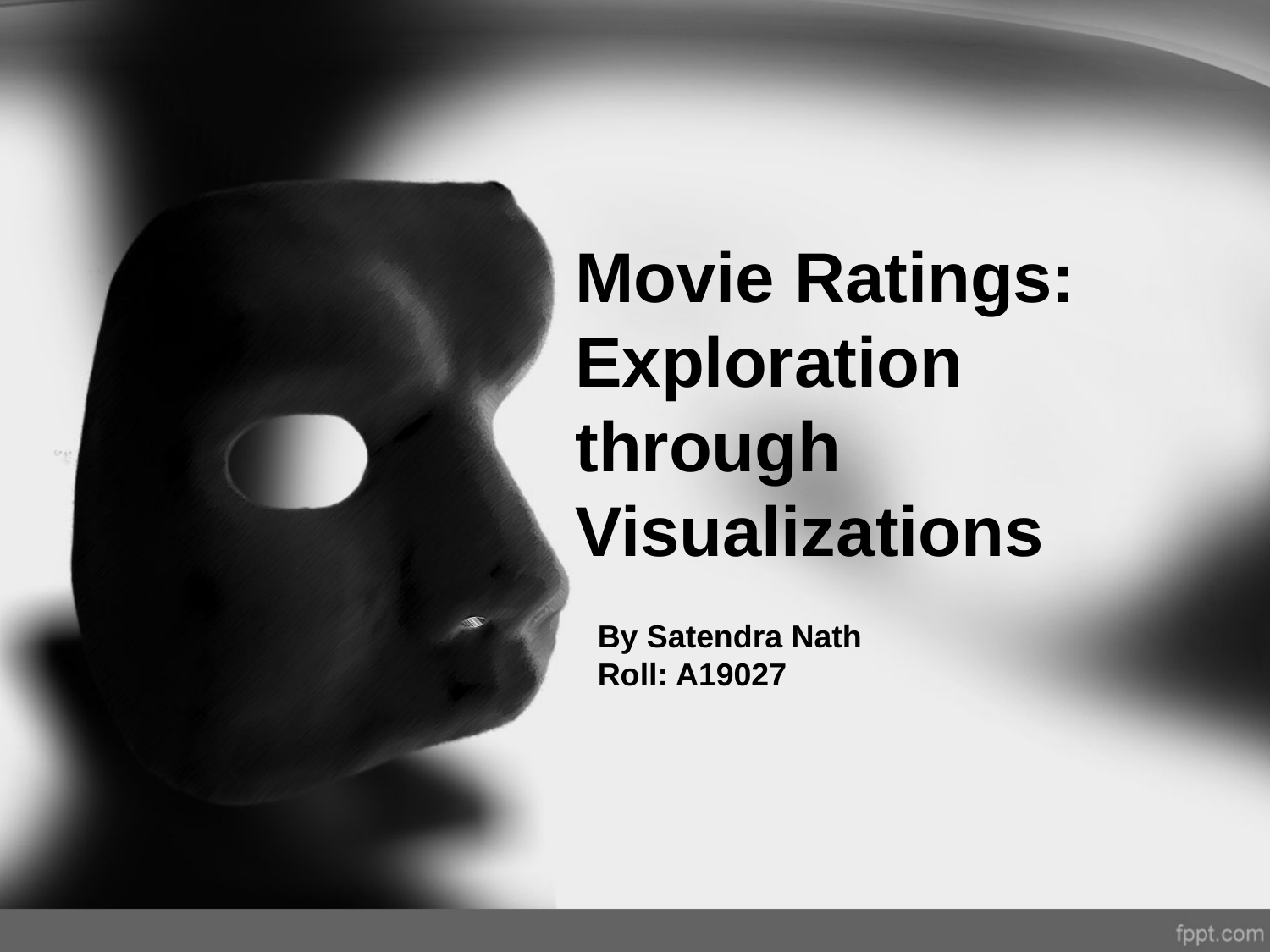

# Movie Ratings: Exploration through Visualizations
By Satendra Nath
Roll: A19027